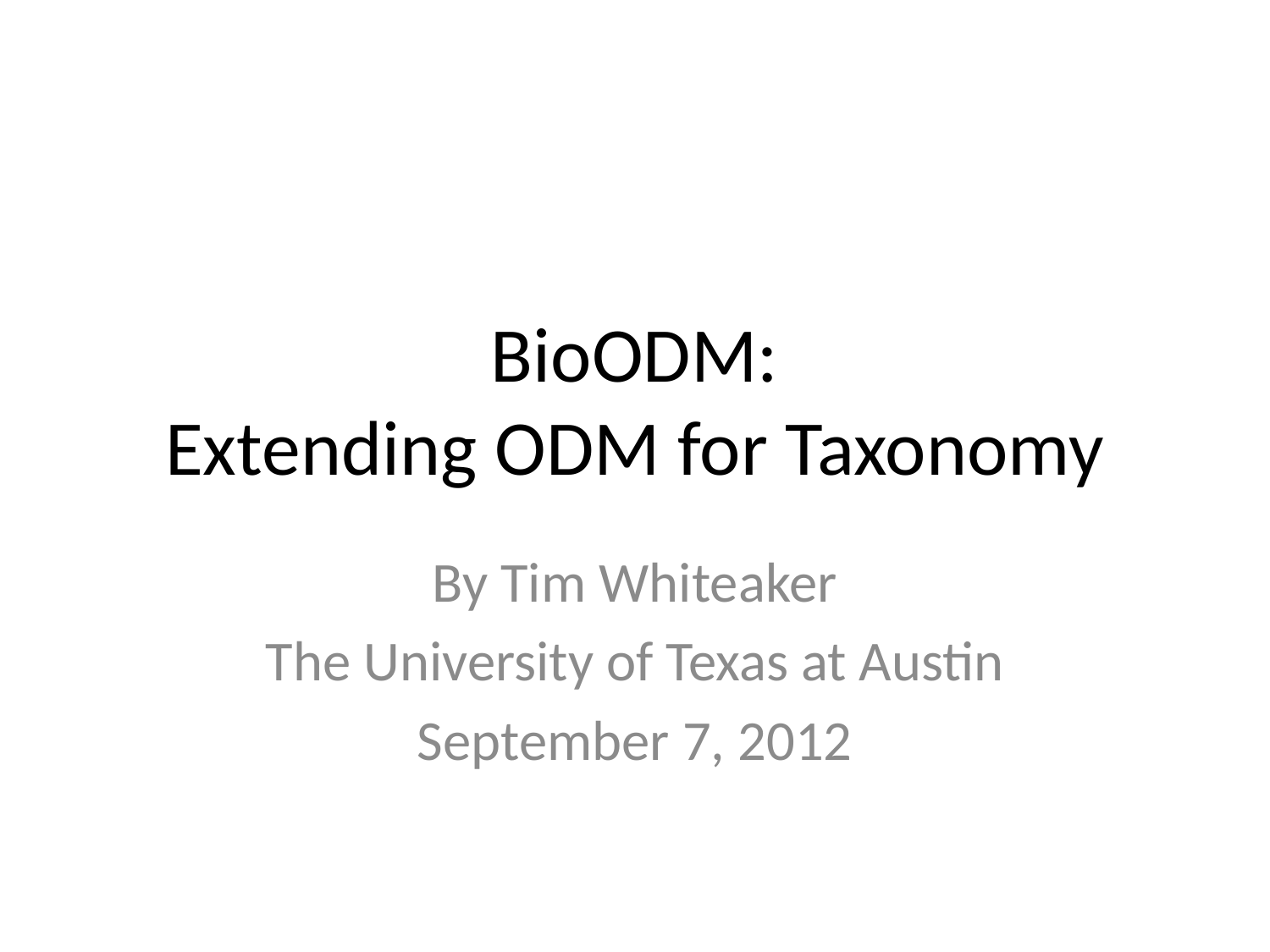

# BioODM: Extending ODM for Taxonomy
By Tim Whiteaker
The University of Texas at Austin
September 7, 2012